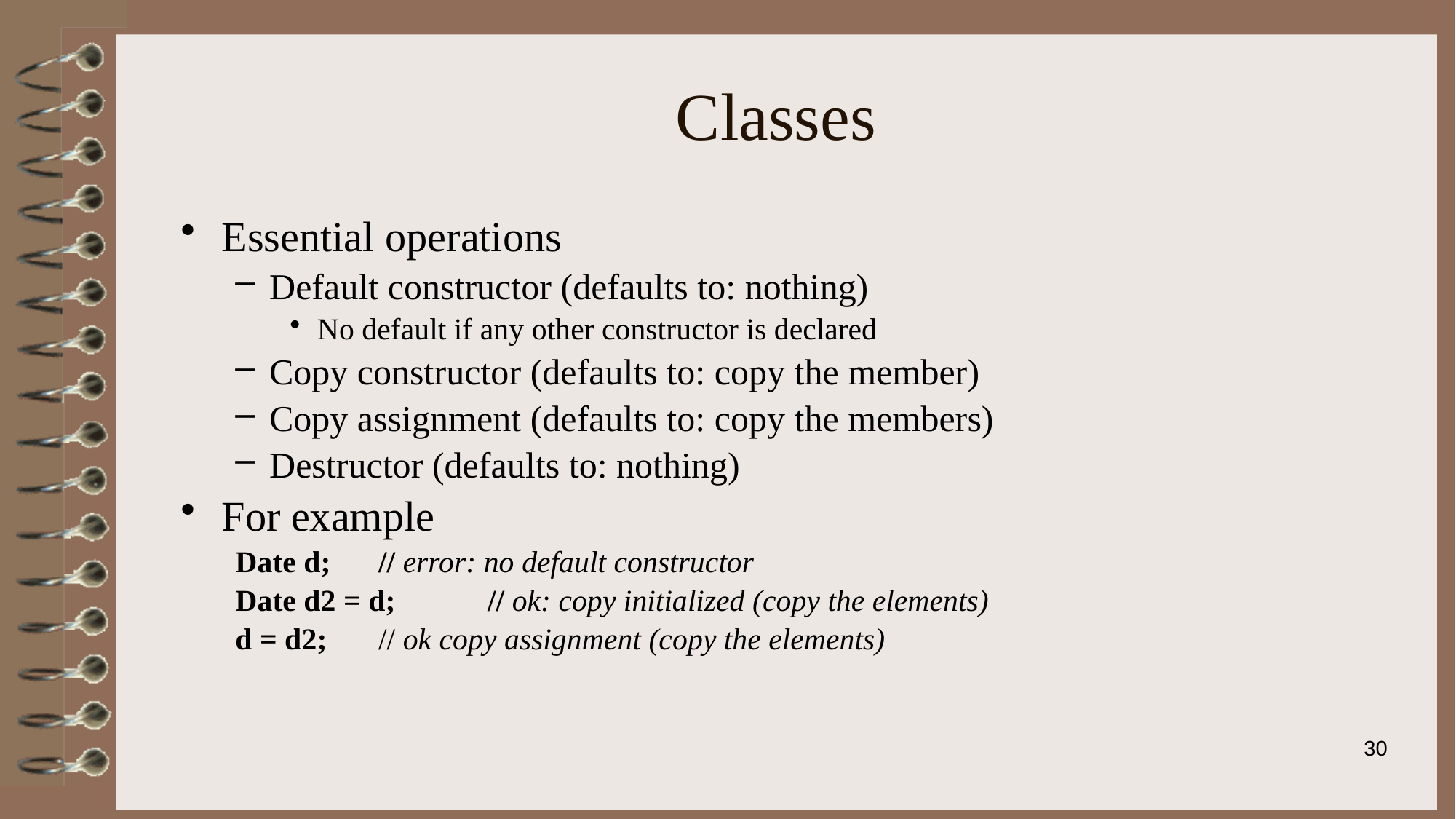

# Classes
Essential operations
Default constructor (defaults to: nothing)
No default if any other constructor is declared
Copy constructor (defaults to: copy the member)
Copy assignment (defaults to: copy the members)
Destructor (defaults to: nothing)
For example
Date d;	// error: no default constructor
Date d2 = d;	// ok: copy initialized (copy the elements)
d = d2;	// ok copy assignment (copy the elements)

30